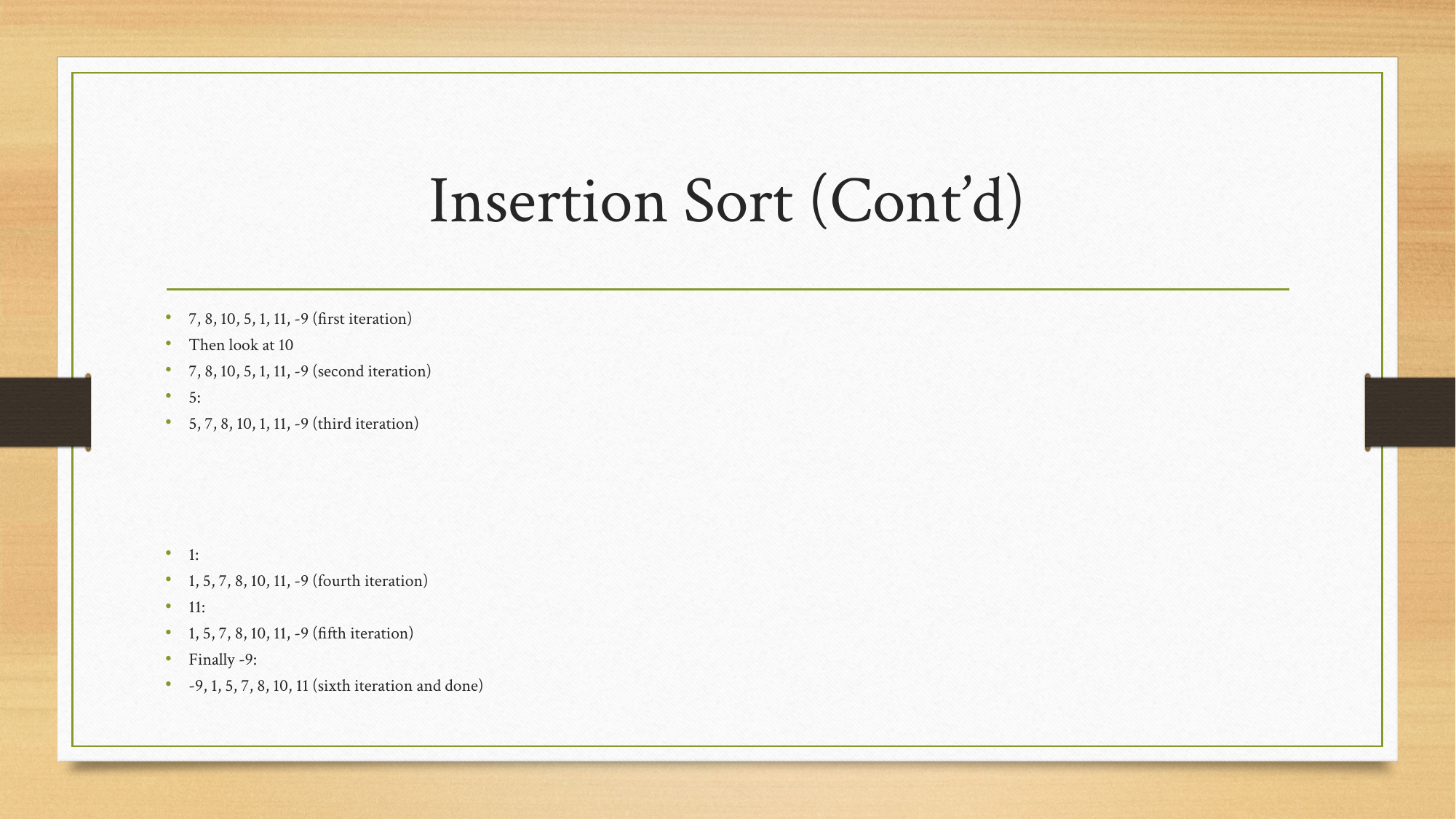

# Insertion Sort (Cont’d)
7, 8, 10, 5, 1, 11, -9 (first iteration)
Then look at 10
7, 8, 10, 5, 1, 11, -9 (second iteration)
5:
5, 7, 8, 10, 1, 11, -9 (third iteration)

1:
1, 5, 7, 8, 10, 11, -9 (fourth iteration)
11:
1, 5, 7, 8, 10, 11, -9 (fifth iteration)
Finally -9:
-9, 1, 5, 7, 8, 10, 11 (sixth iteration and done)